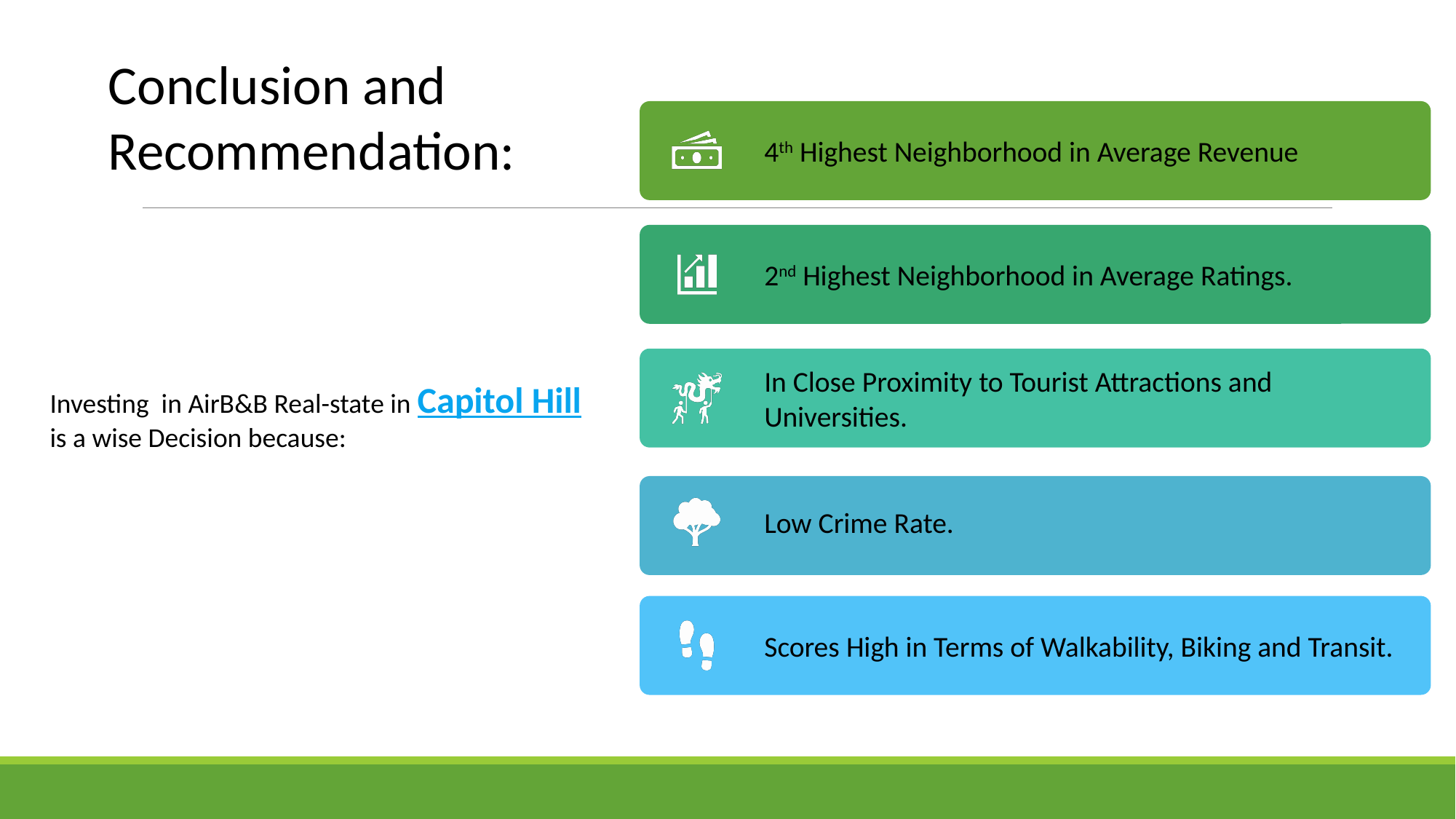

Conclusion and Recommendation:
4th Highest Neighborhood in Average Revenue
2nd Highest Neighborhood in Average Ratings.
In Close Proximity to Tourist Attractions and Universities.
Low Crime Rate.
Scores High in Terms of Walkability, Biking and Transit.
Investing  in AirB&B Real-state in Capitol Hill is a wise Decision because: